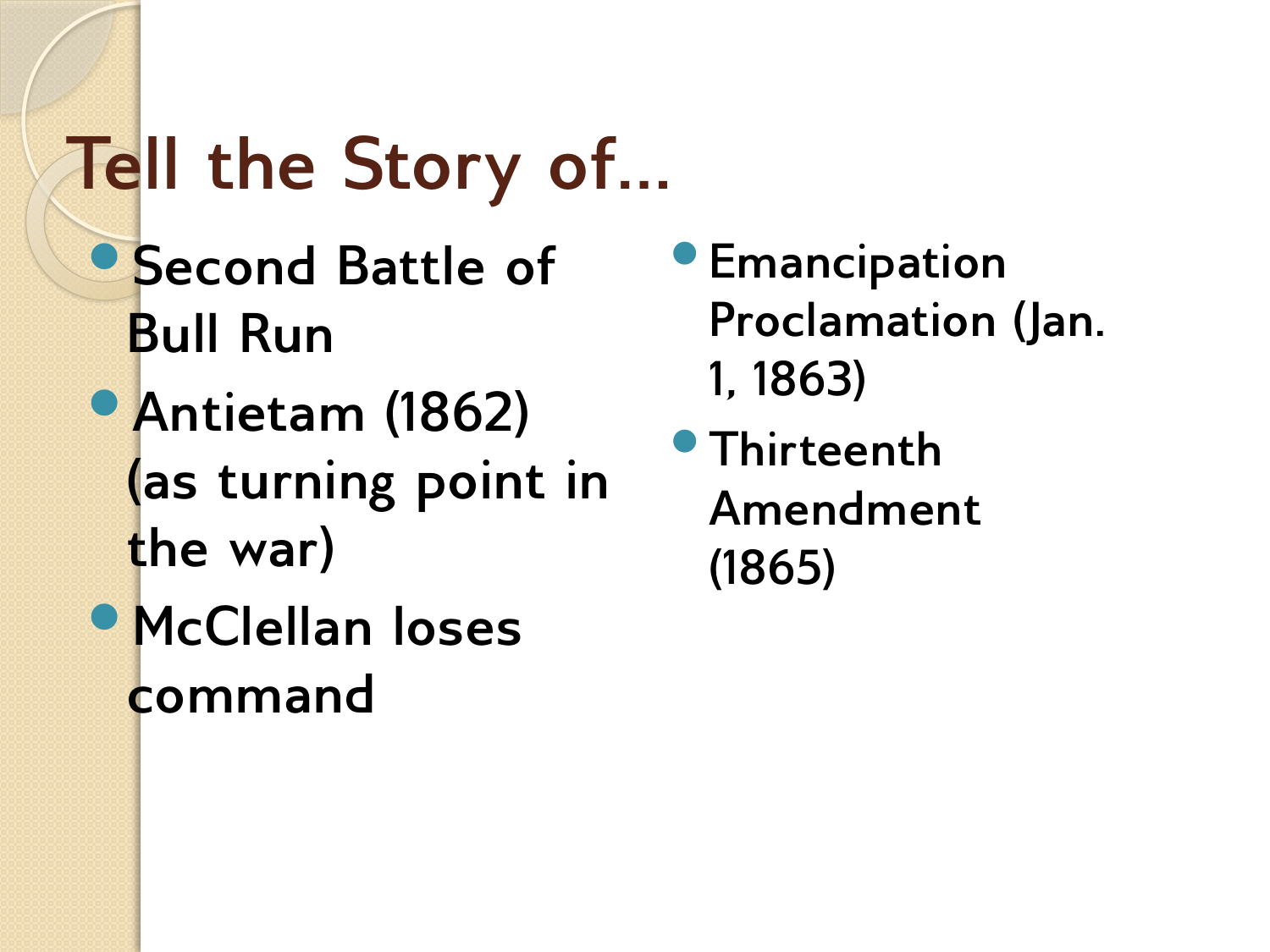

# Tell the Story of…
Second Battle of Bull Run
Antietam (1862) (as turning point in the war)
McClellan loses command

Emancipation Proclamation (Jan. 1, 1863)
Thirteenth Amendment (1865)